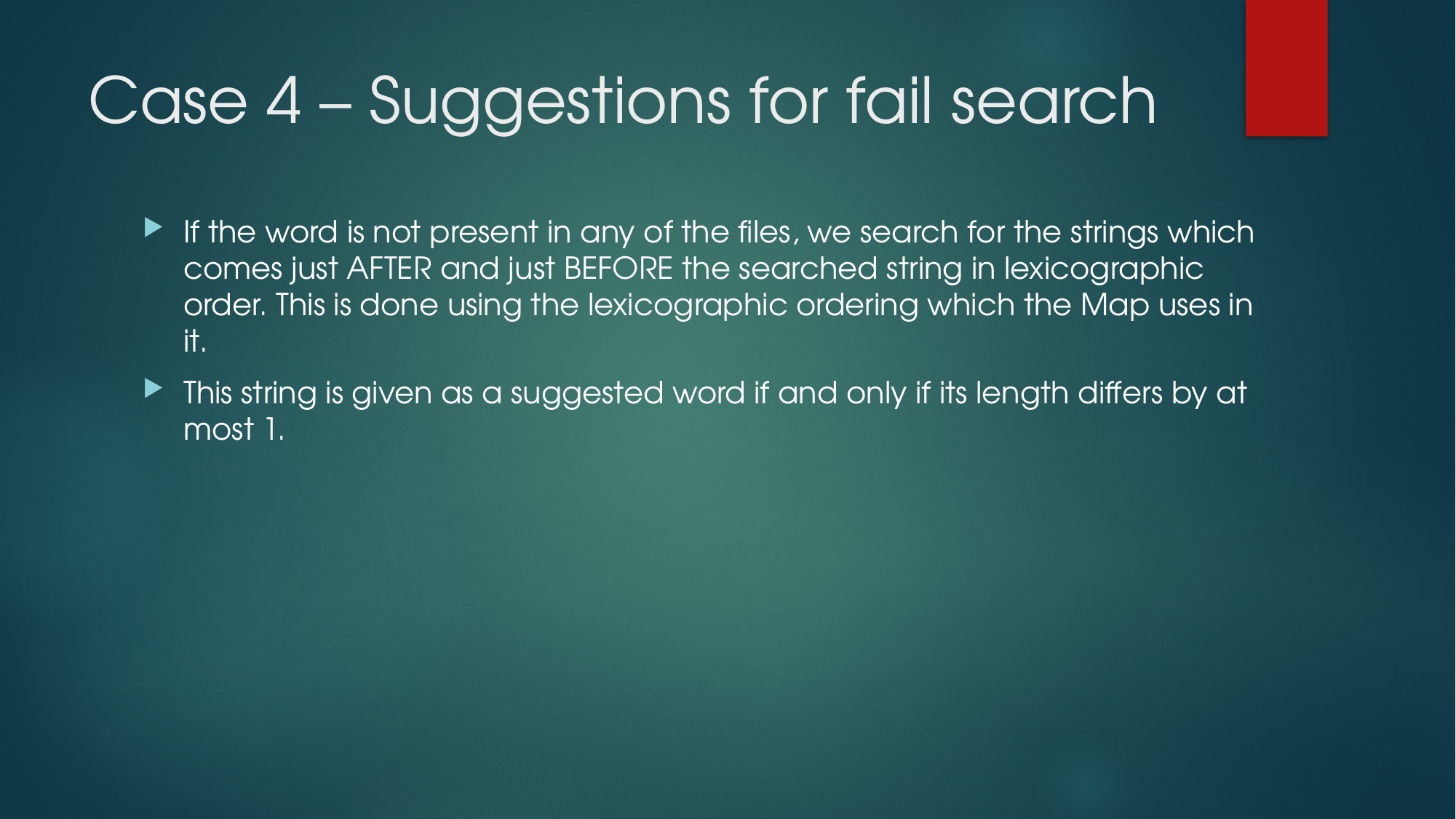

# Case 4 – Suggestions for fail search
If the word is not present in any of the files, we search for the strings which comes just AFTER and just BEFORE the searched string in lexicographic order. This is done using the lexicographic ordering which the Map uses in it.
This string is given as a suggested word if and only if its length differs by at most 1.